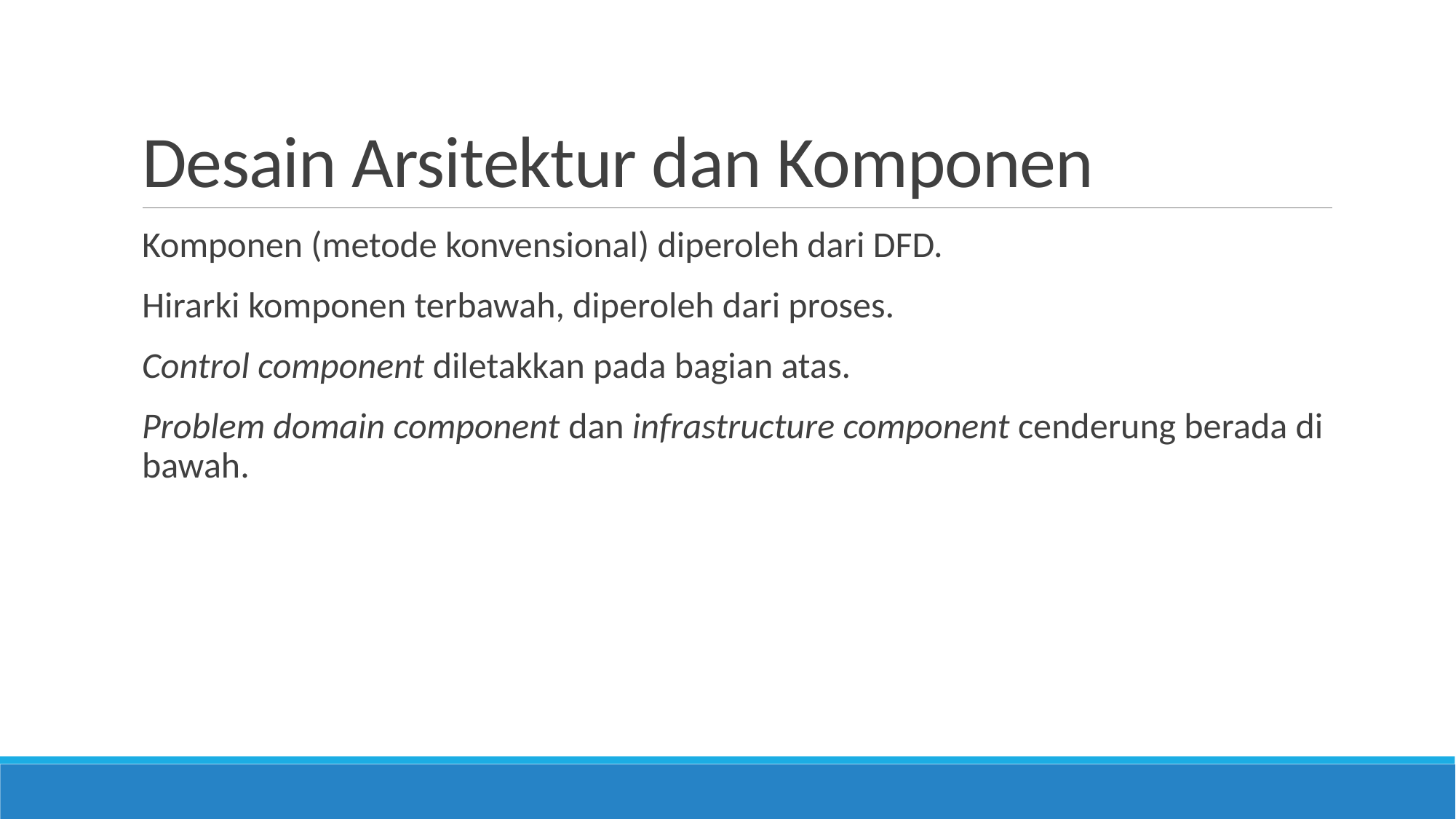

# Desain Arsitektur dan Komponen
Komponen (metode konvensional) diperoleh dari DFD.
Hirarki komponen terbawah, diperoleh dari proses.
Control component diletakkan pada bagian atas.
Problem domain component dan infrastructure component cenderung berada di bawah.